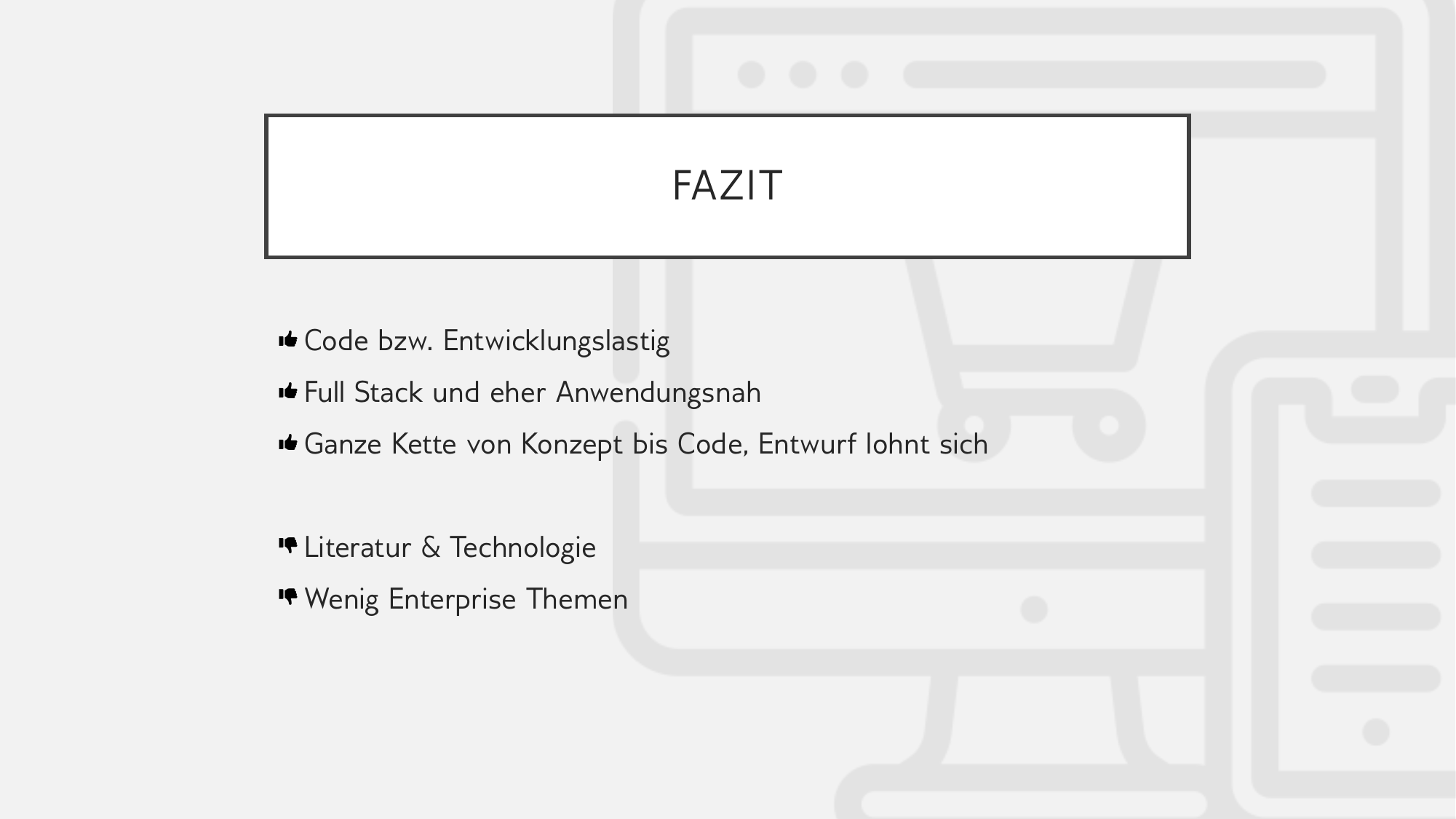

# Fazit
Code bzw. Entwicklungslastig
Full Stack und eher Anwendungsnah
Ganze Kette von Konzept bis Code, Entwurf lohnt sich

Literatur & Technologie
Wenig Enterprise Themen